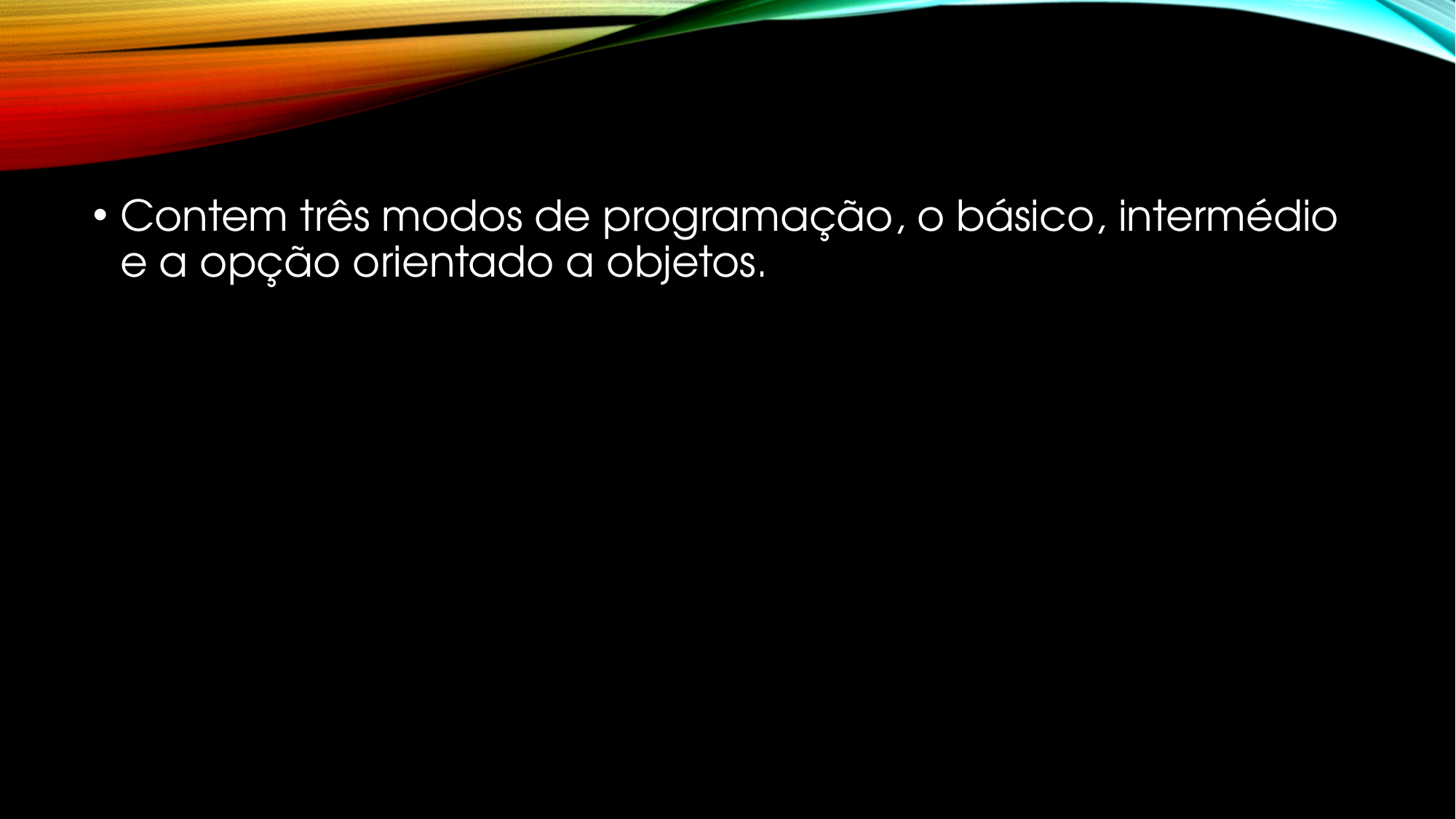

Contem três modos de programação, o básico, intermédio e a opção orientado a objetos.